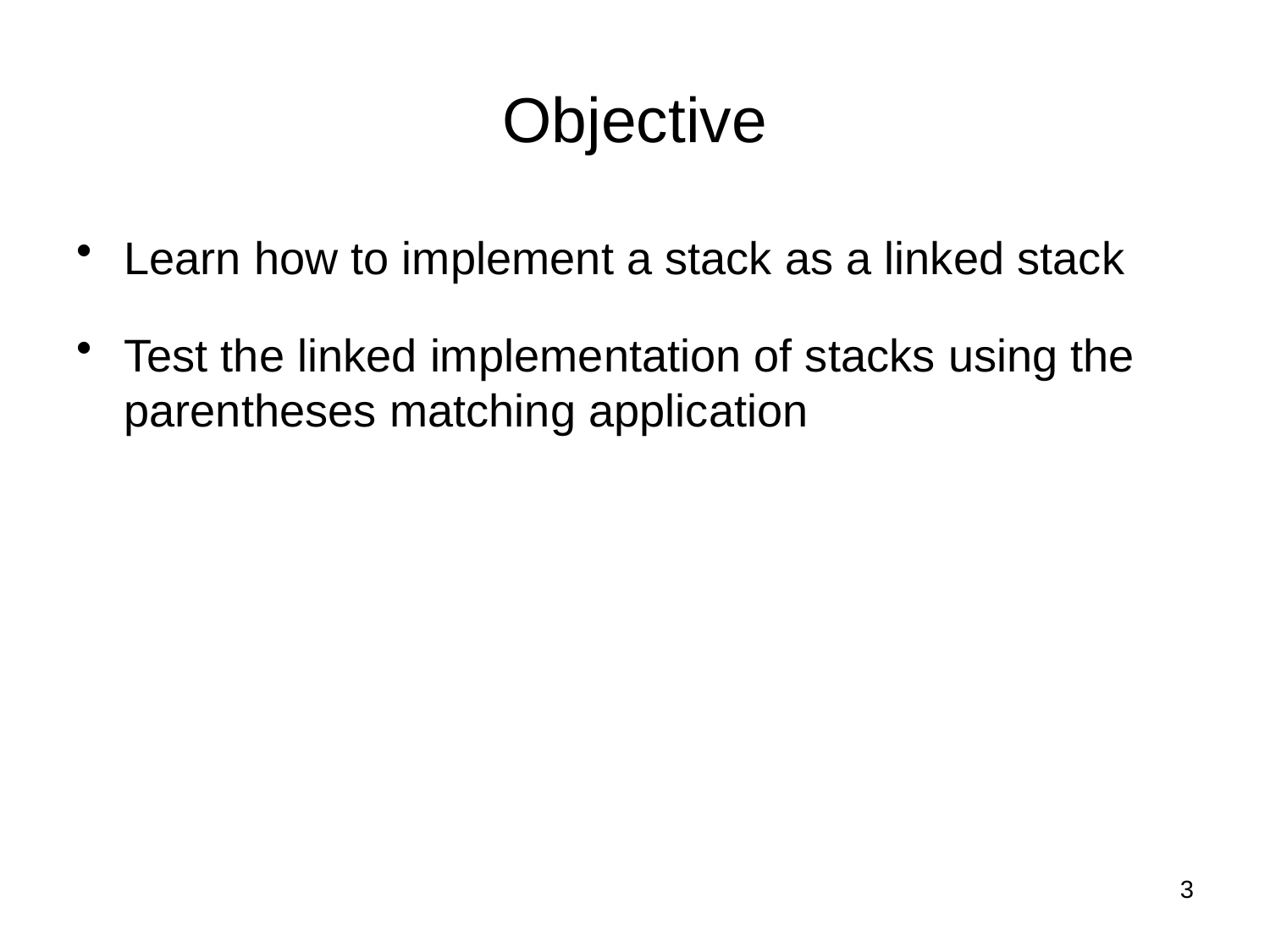

# Objective
Learn how to implement a stack as a linked stack
Test the linked implementation of stacks using the parentheses matching application

3